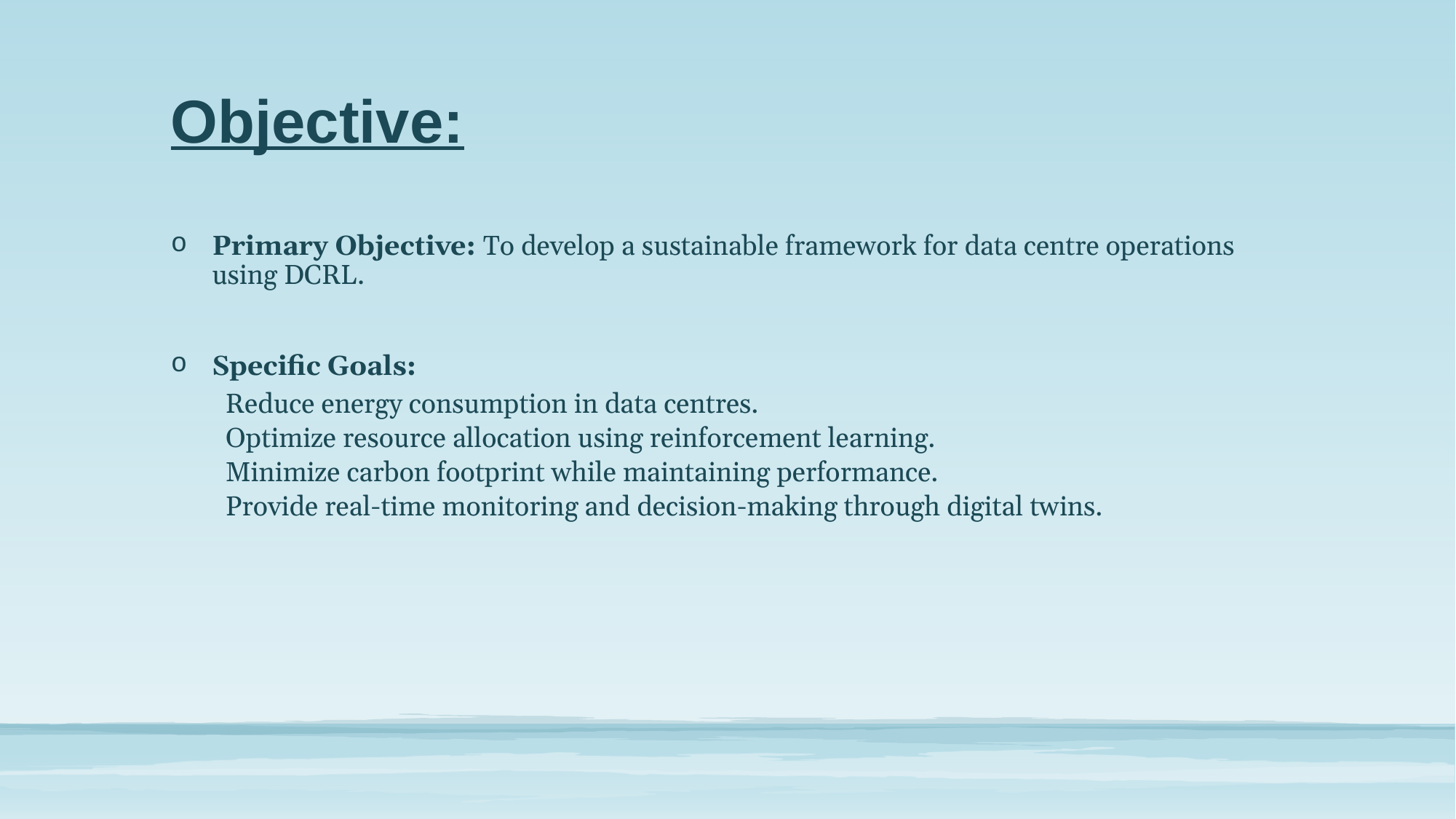

# Objective:
Primary Objective: To develop a sustainable framework for data centre operations using DCRL.

Specific Goals:
Reduce energy consumption in data centres.
Optimize resource allocation using reinforcement learning.
Minimize carbon footprint while maintaining performance.
Provide real-time monitoring and decision-making through digital twins.